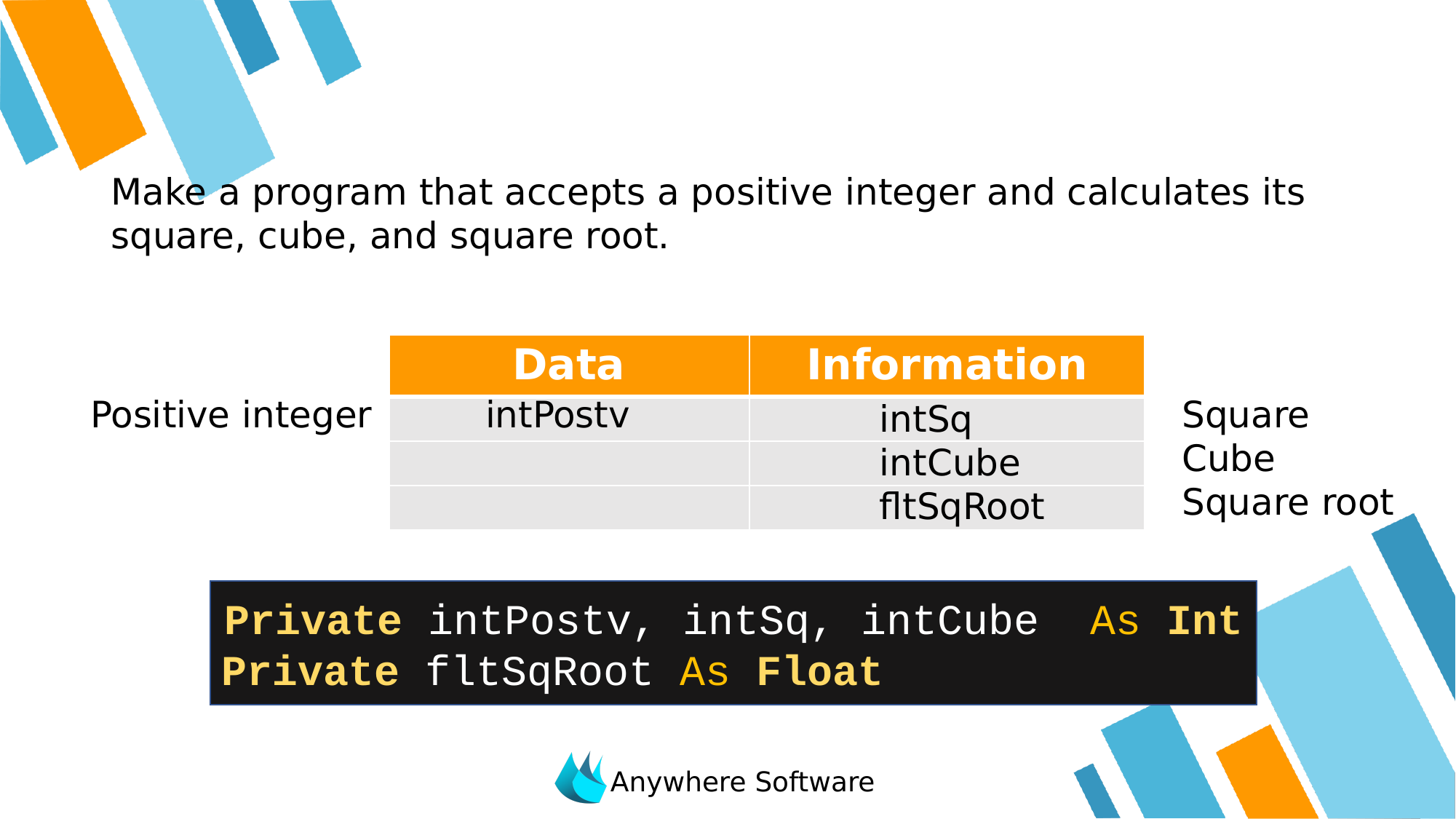

#
Make a program that accepts a positive integer and calculates its square, cube, and square root.
| Data | Information |
| --- | --- |
|  |  |
|  |  |
|  |  |
intPostv

Positive integer

Square
Cube
Square root
intSq
intCube
fltSqRoot
Private intPostv, intSq, intCube  As Int
Private fltSqRoot As Float